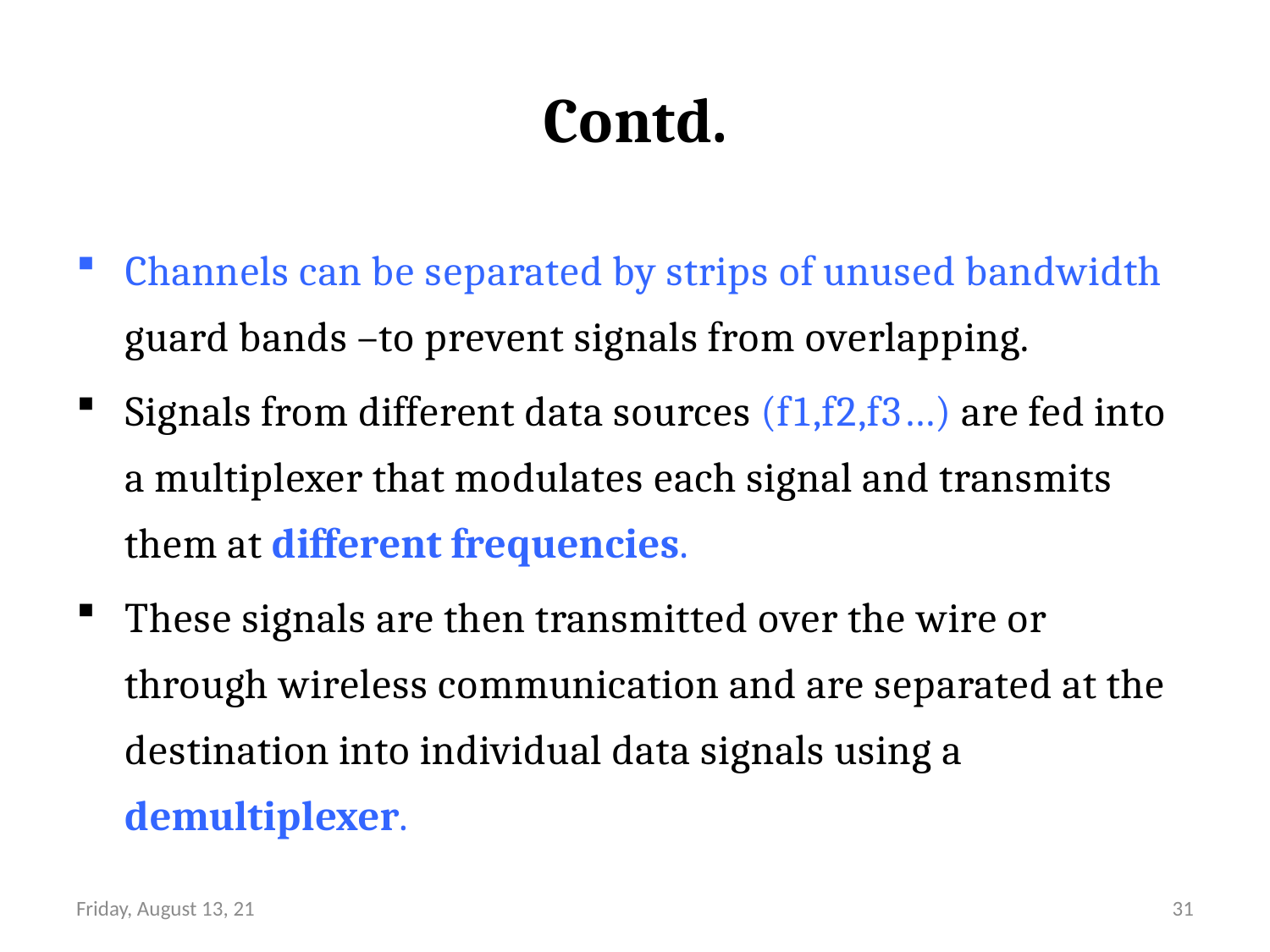

# Contd.
Channels can be separated by strips of unused bandwidth guard bands –to prevent signals from overlapping.
Signals from different data sources (f1,f2,f3…) are fed into a multiplexer that modulates each signal and transmits them at different frequencies.
These signals are then transmitted over the wire or through wireless communication and are separated at the destination into individual data signals using a demultiplexer.
Friday, August 13, 21
31